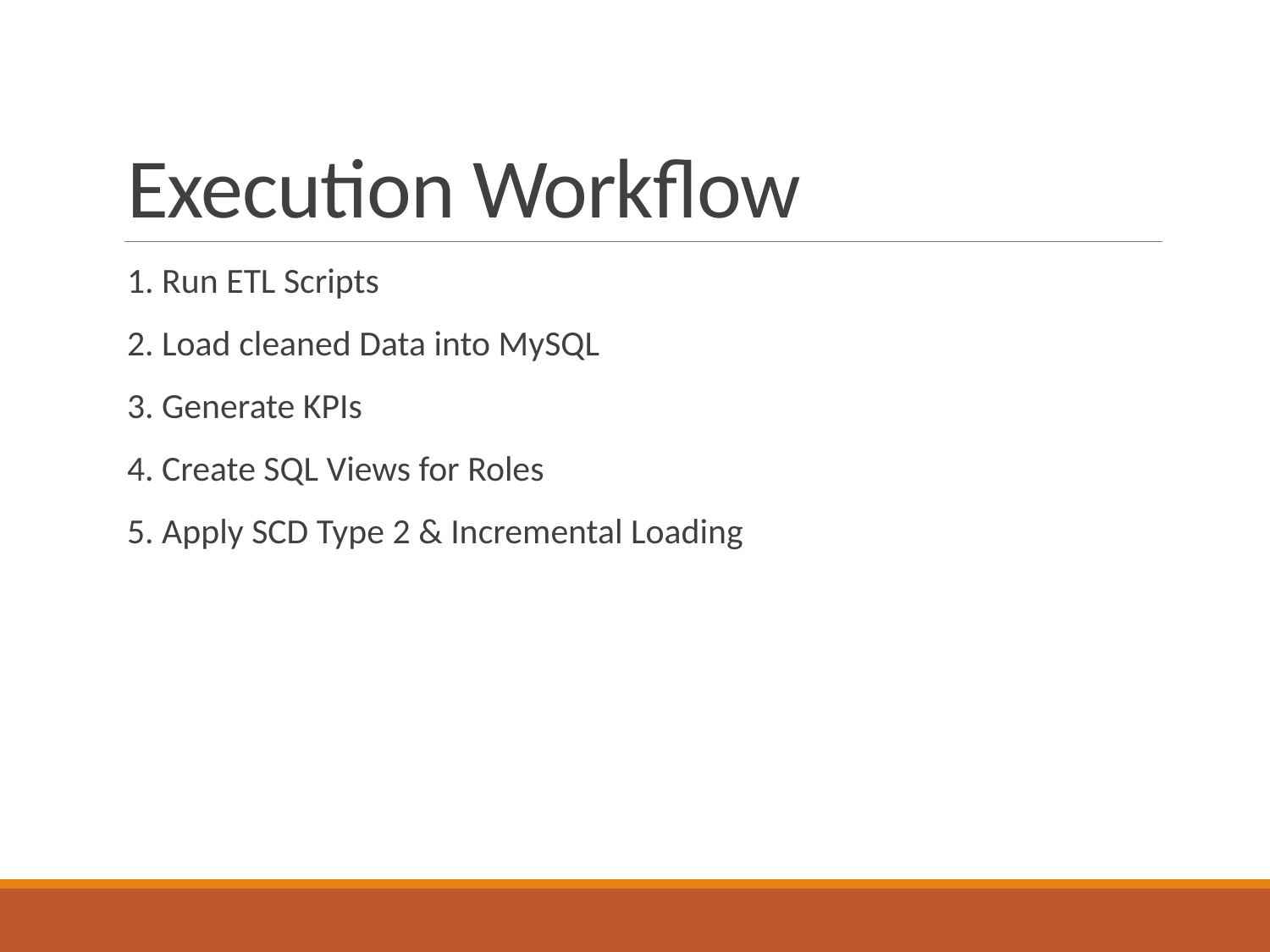

# Execution Workflow
1. Run ETL Scripts
2. Load cleaned Data into MySQL
3. Generate KPIs
4. Create SQL Views for Roles
5. Apply SCD Type 2 & Incremental Loading